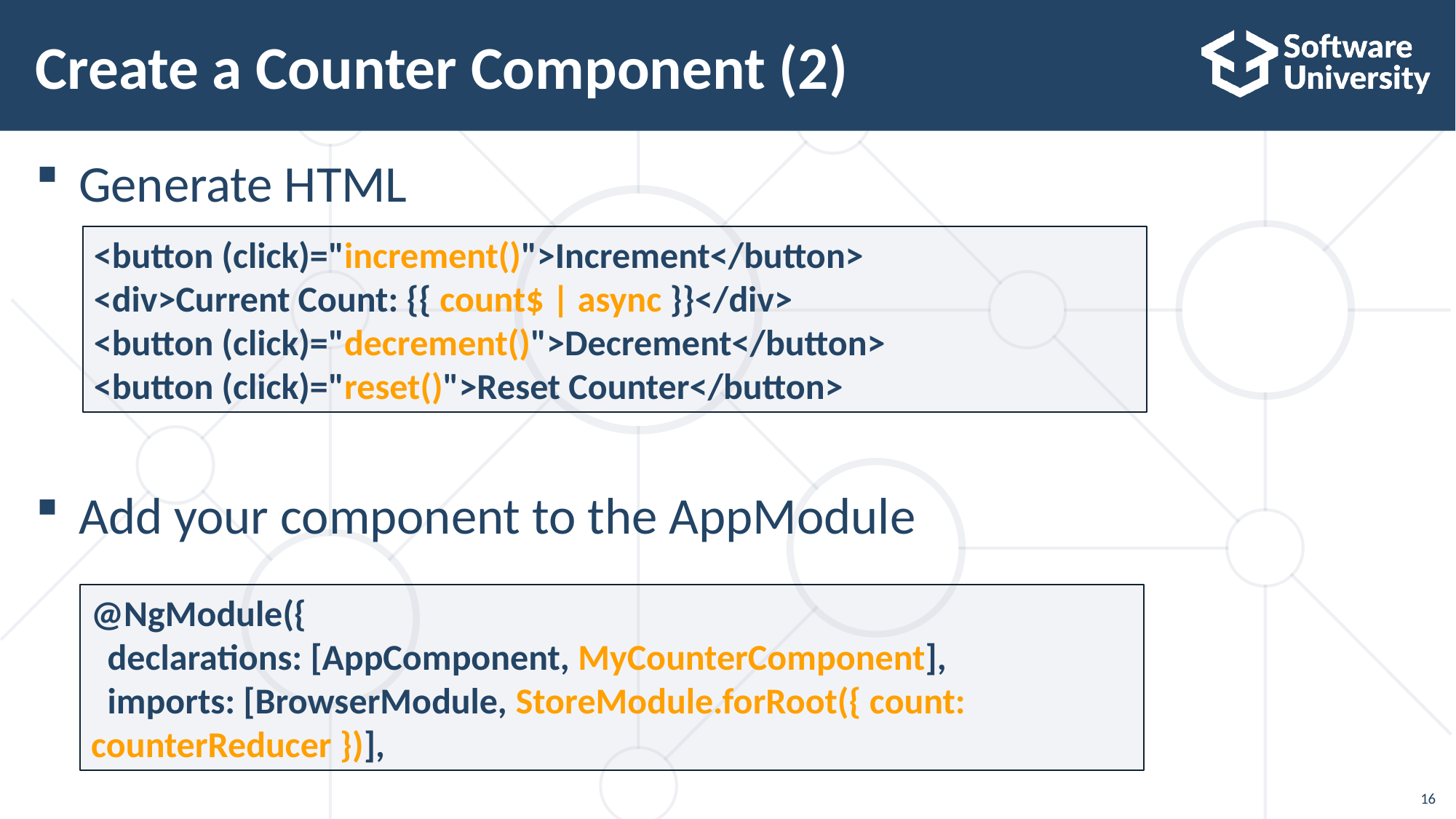

# Create a Counter Component (2)
Generate HTML

Add your component to the AppModule
<button (click)="increment()">Increment</button>
<div>Current Count: {{ count$ | async }}</div>
<button (click)="decrement()">Decrement</button>
<button (click)="reset()">Reset Counter</button>
@NgModule({
  declarations: [AppComponent, MyCounterComponent],
  imports: [BrowserModule, StoreModule.forRoot({ count: counterReducer })],
16